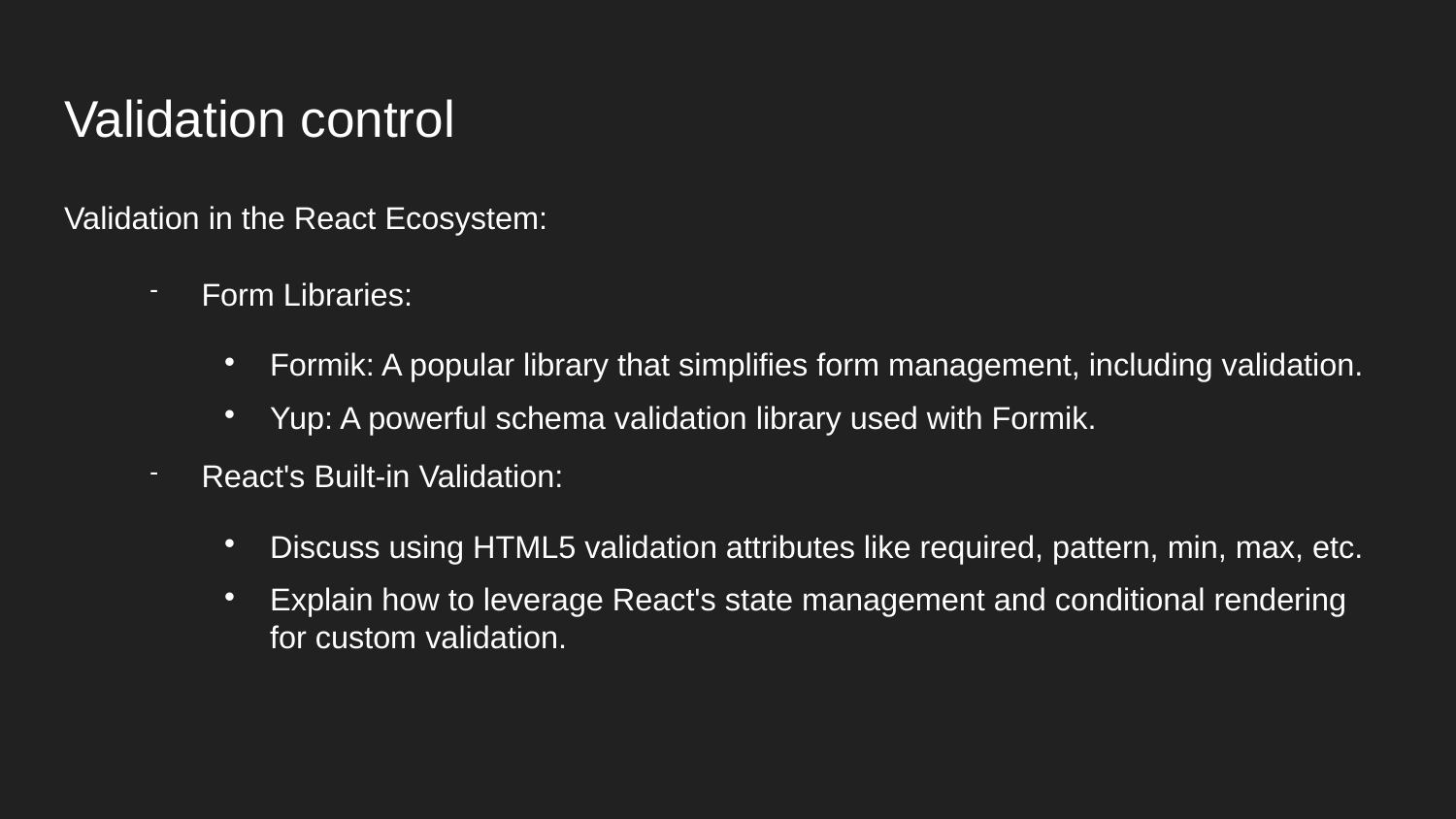

# Validation control
Validation in the React Ecosystem:
Form Libraries:
Formik: A popular library that simplifies form management, including validation.
Yup: A powerful schema validation library used with Formik.
React's Built-in Validation:
Discuss using HTML5 validation attributes like required, pattern, min, max, etc.
Explain how to leverage React's state management and conditional rendering for custom validation.